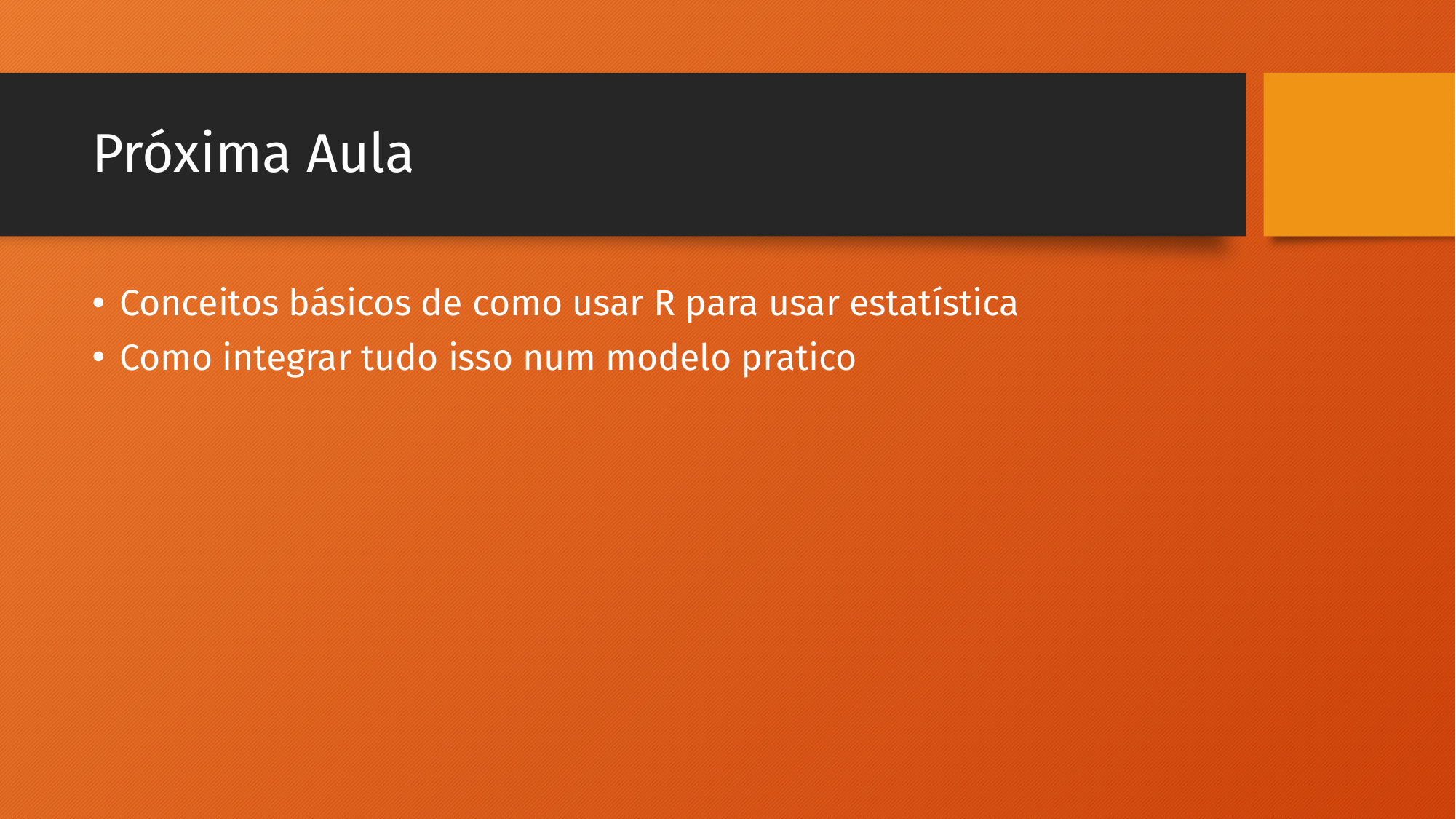

# Próxima Aula
Conceitos básicos de como usar R para usar estatística
Como integrar tudo isso num modelo pratico